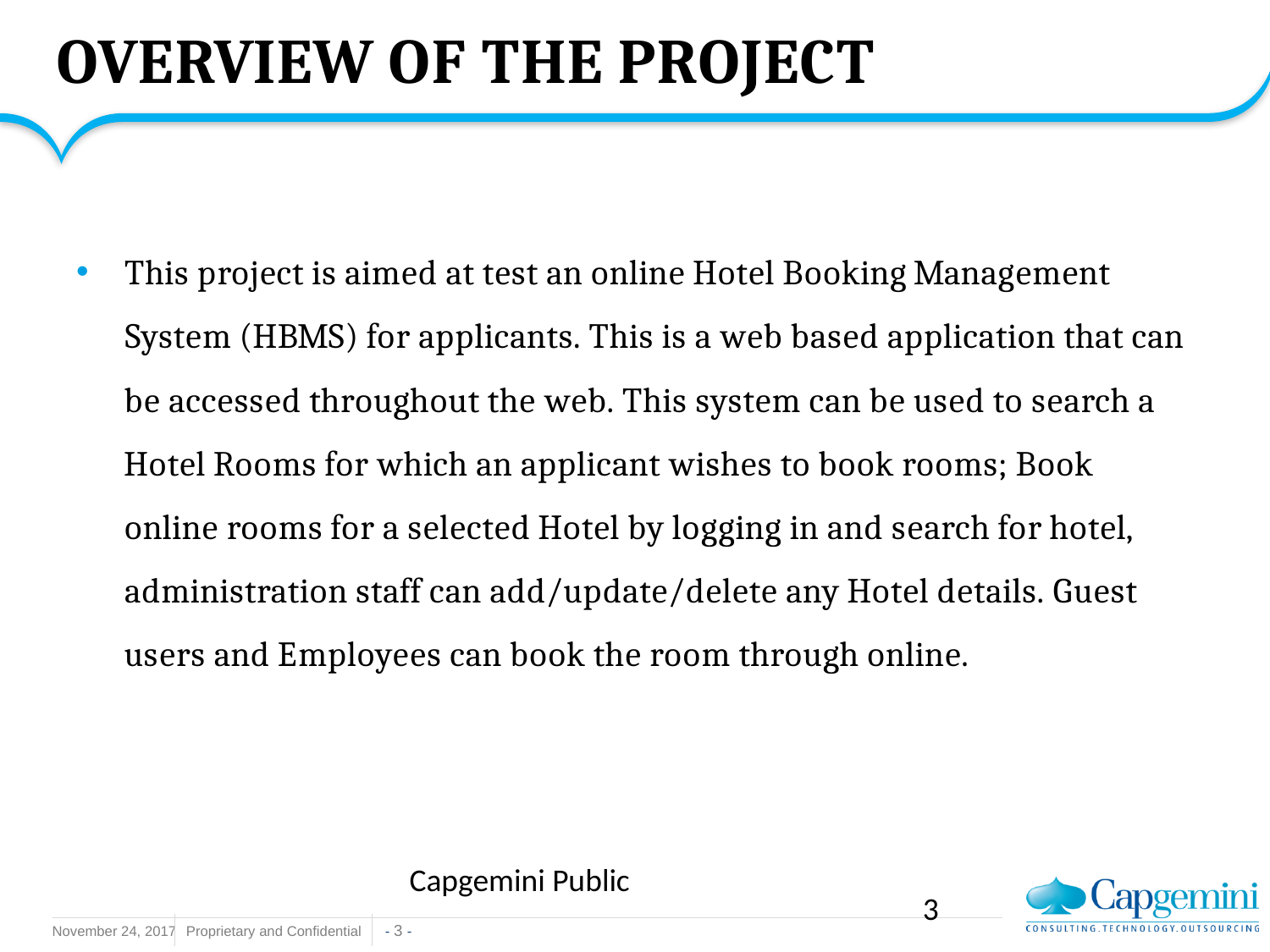

# OVERVIEW OF THE PROJECT
This project is aimed at test an online Hotel Booking Management System (HBMS) for applicants. This is a web based application that can be accessed throughout the web. This system can be used to search a Hotel Rooms for which an applicant wishes to book rooms; Book online rooms for a selected Hotel by logging in and search for hotel, administration staff can add/update/delete any Hotel details. Guest users and Employees can book the room through online.

Capgemini Public
3